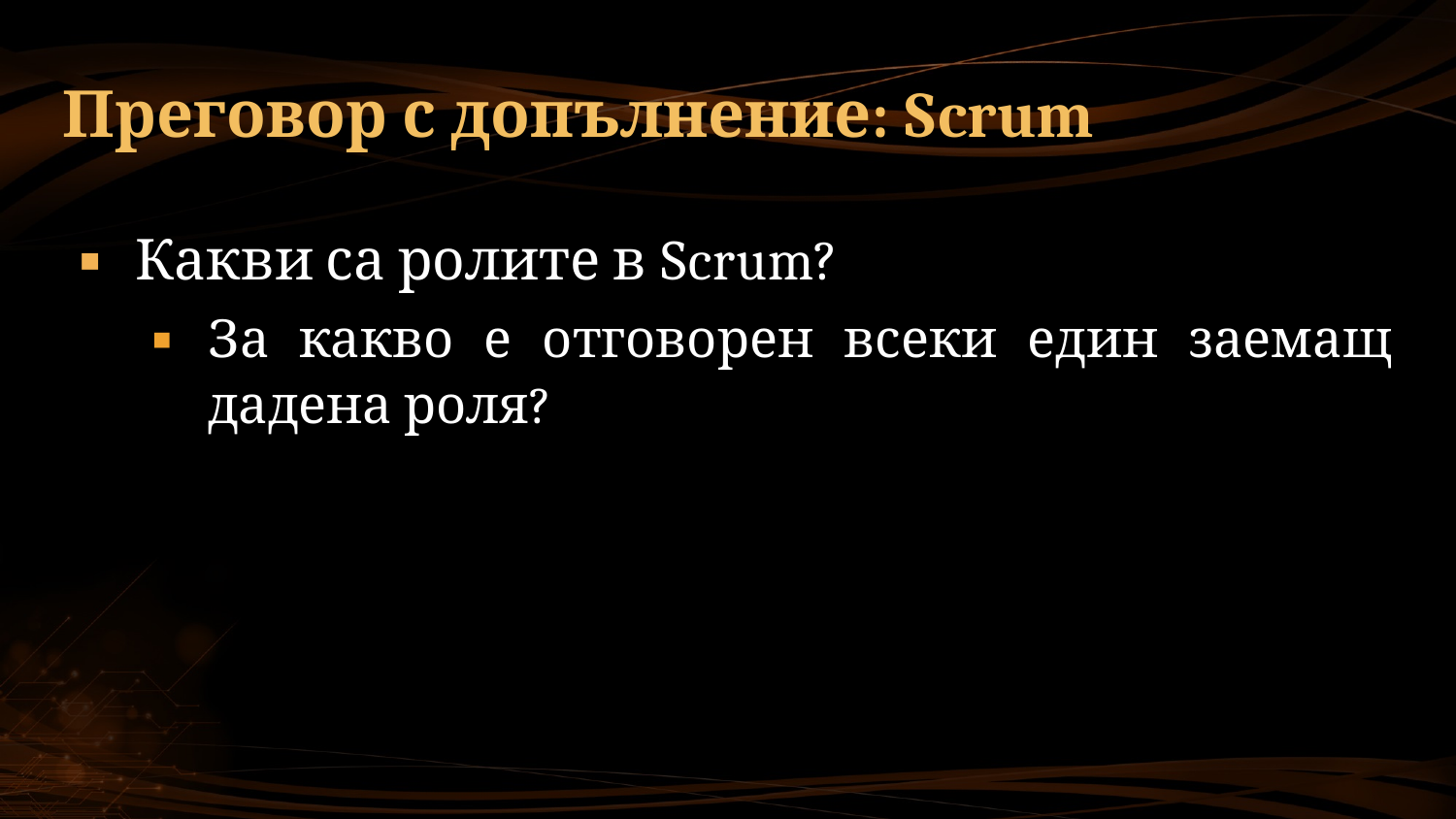

# Преговор с допълнение: Scrum
Какви са ролите в Scrum?
За какво е отговорен всеки един заемащ дадена роля?